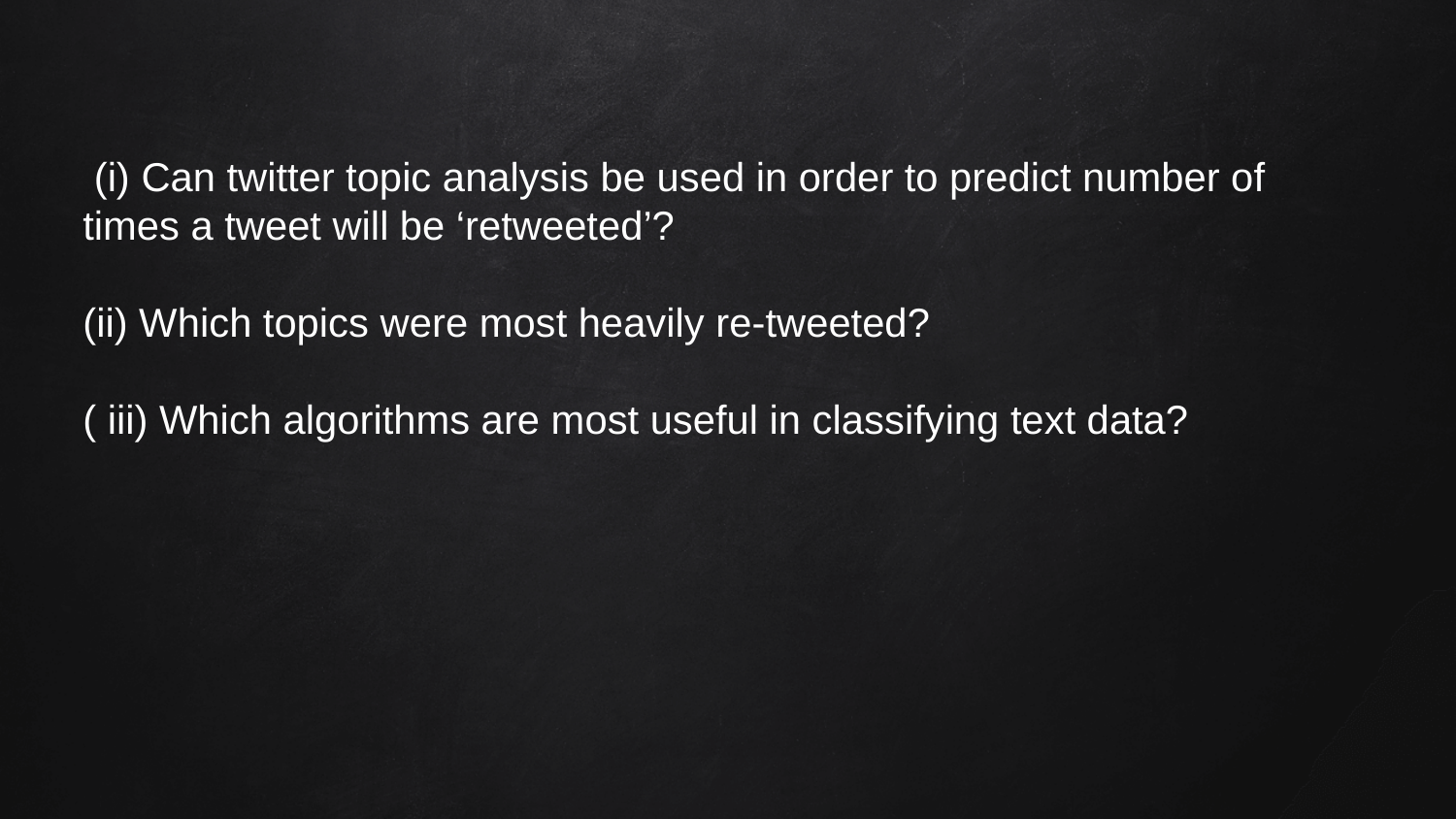

(i) Can twitter topic analysis be used in order to predict number of times a tweet will be ‘retweeted’?

(ii) Which topics were most heavily re-tweeted?

( iii) Which algorithms are most useful in classifying text data?